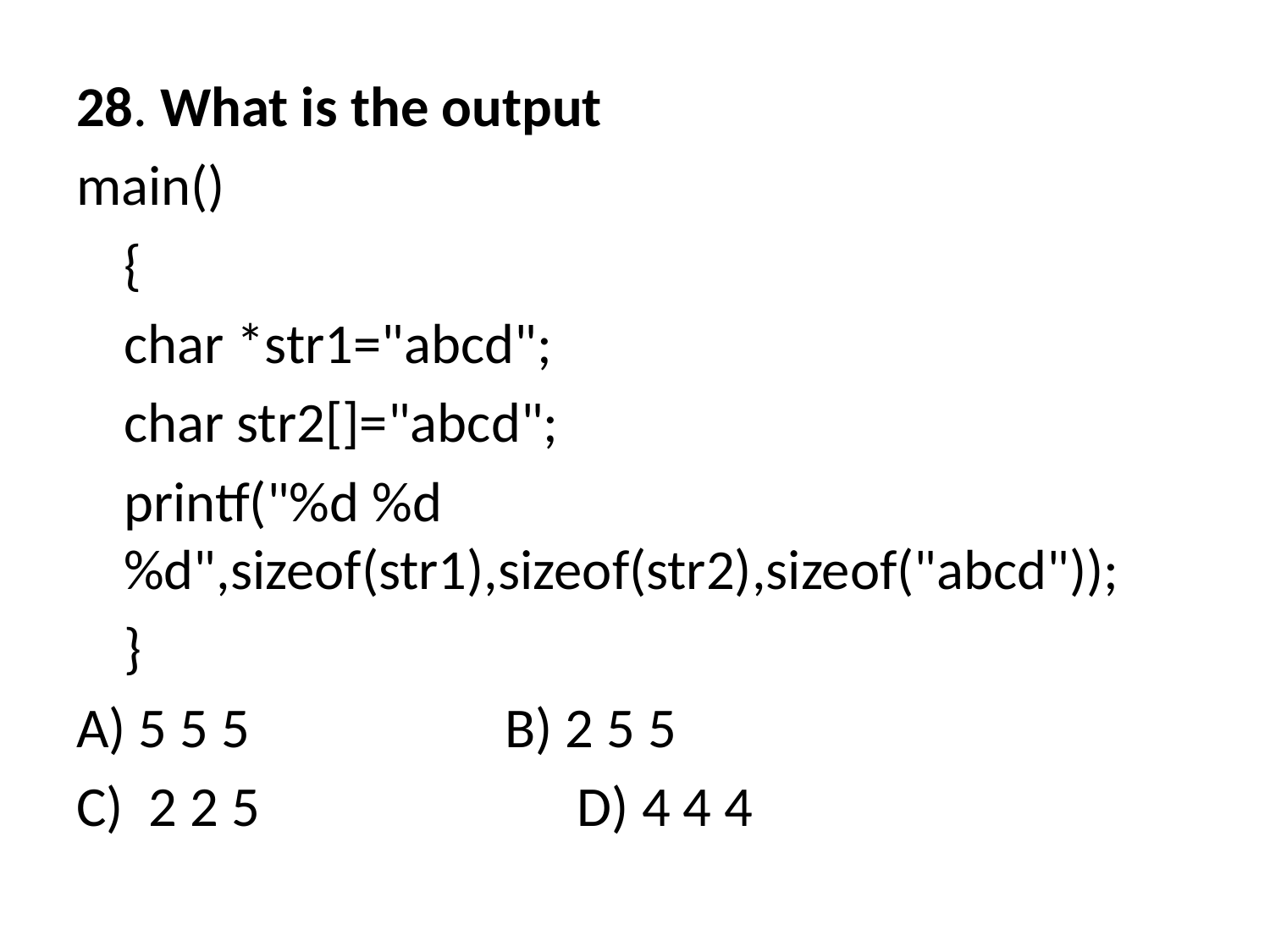

28. What is the output
main()
	{
	char *str1="abcd";
	char str2[]="abcd";
	printf("%d %d %d",sizeof(str1),sizeof(str2),sizeof("abcd"));
	}
A) 5 5 5			B) 2 5 5
C)  2 2 5                         D) 4 4 4